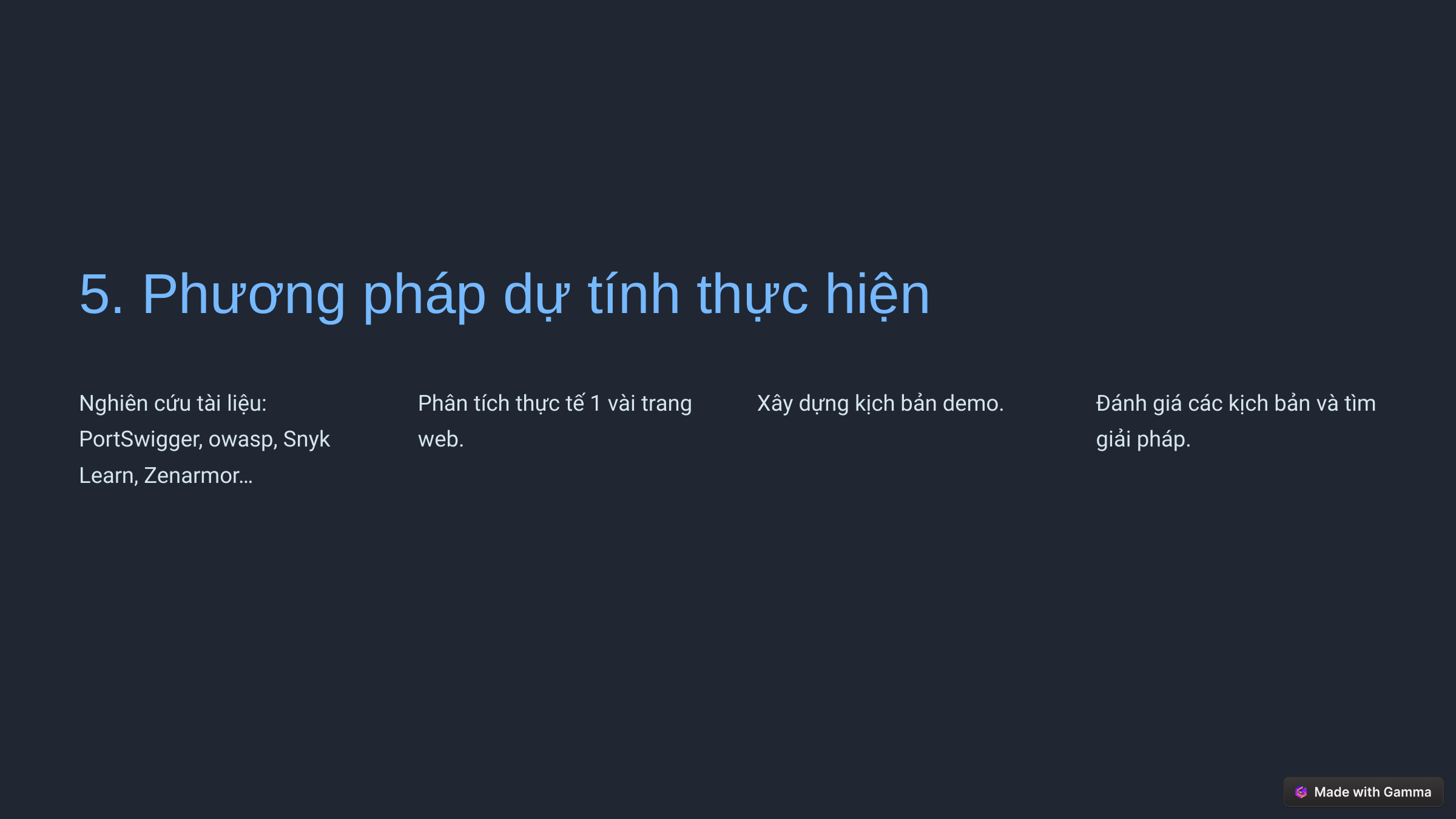

5. Phương pháp dự tính thực hiện
Nghiên cứu tài liệu: PortSwigger, owasp, Snyk Learn, Zenarmor…
Phân tích thực tế 1 vài trang web.
Xây dựng kịch bản demo.
Đánh giá các kịch bản và tìm giải pháp.